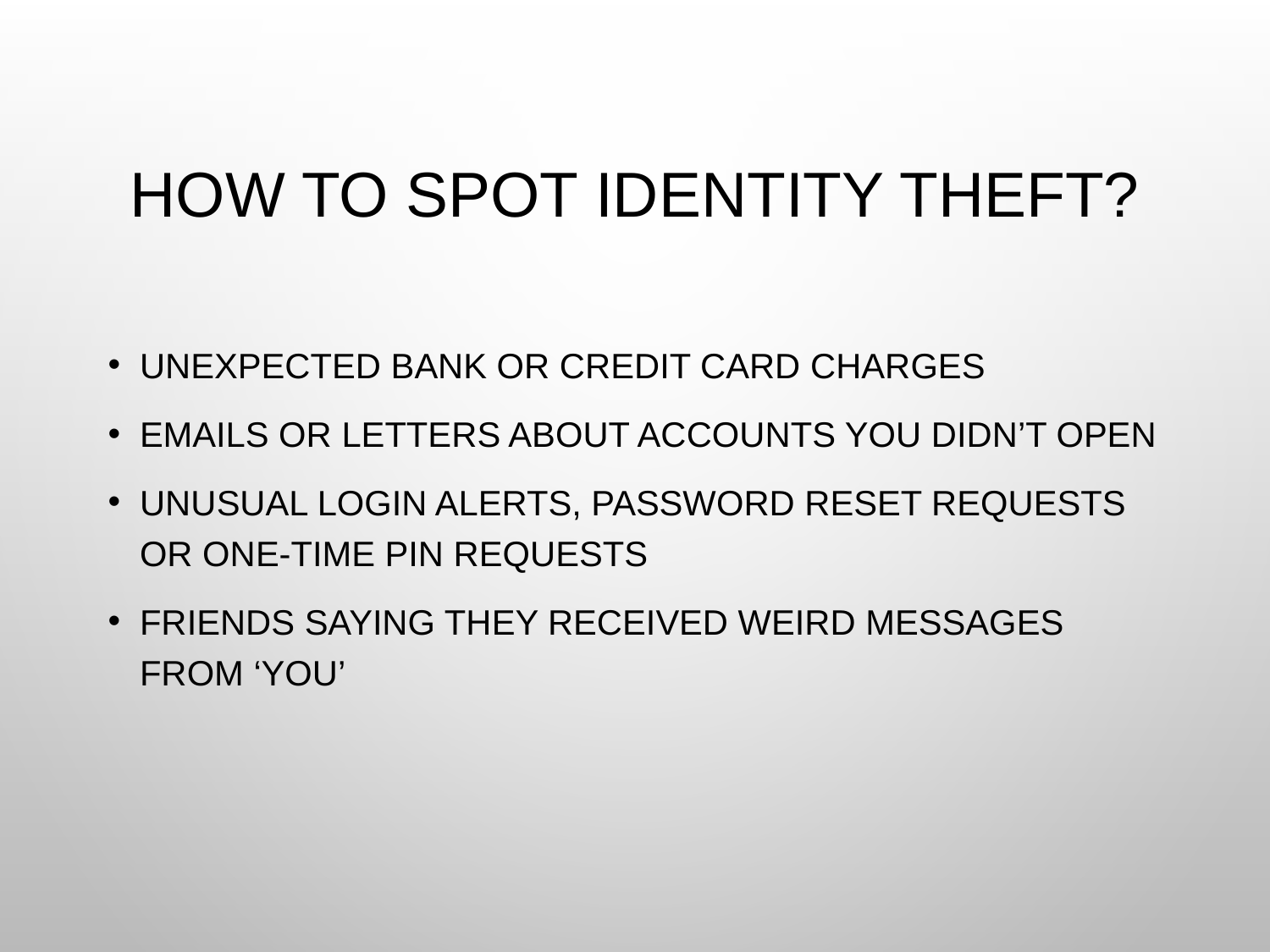

# How to spot identity theft?
Unexpected bank or credit card charges
Emails or letters about accounts you didn’t open
Unusual login alerts, password reset requests or one-time pin requests
Friends saying they received weird messages from ‘you’